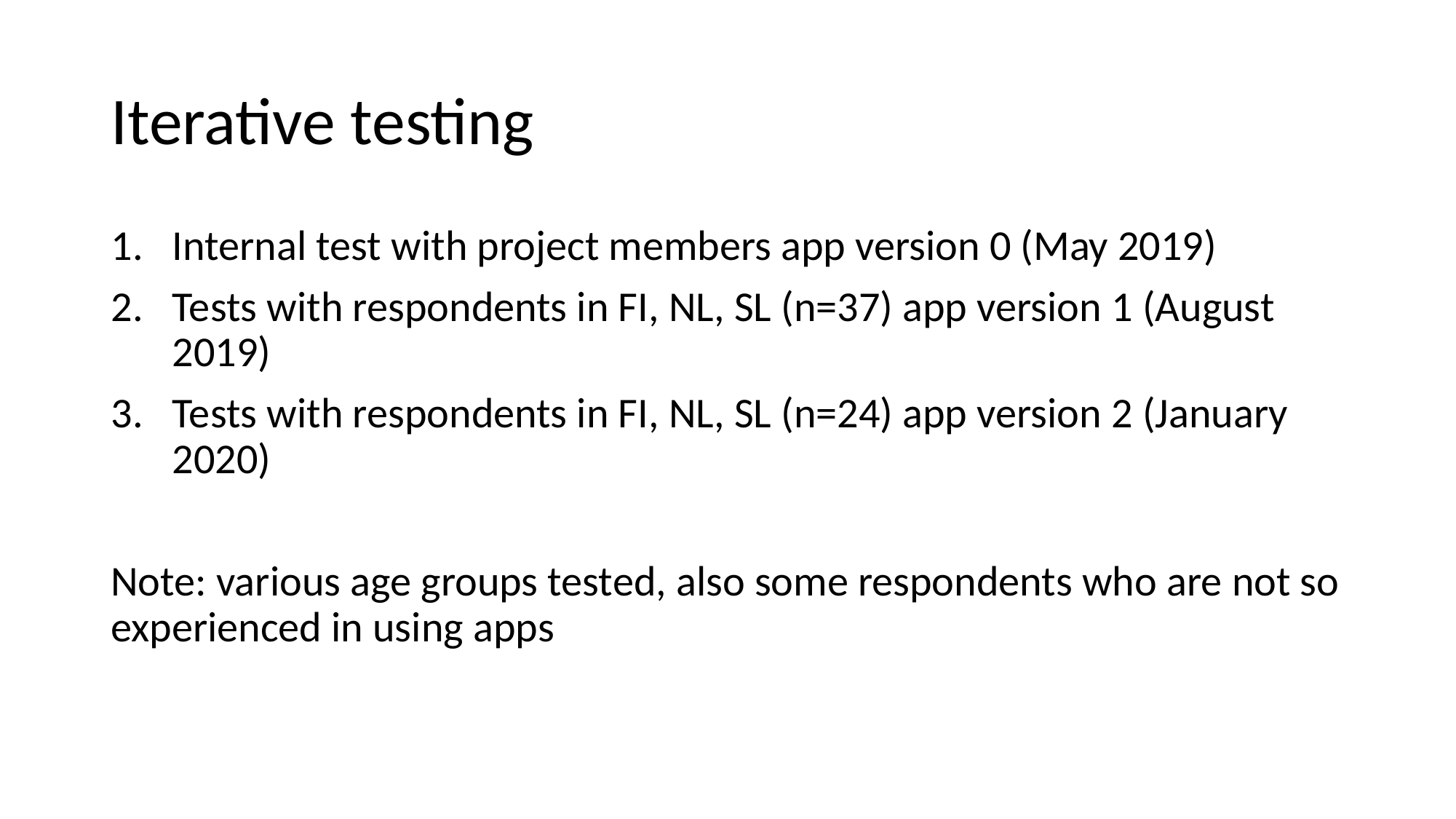

# Iterative testing
Internal test with project members app version 0 (May 2019)
Tests with respondents in FI, NL, SL (n=37) app version 1 (August 2019)
Tests with respondents in FI, NL, SL (n=24) app version 2 (January 2020)

Note: various age groups tested, also some respondents who are not so experienced in using apps